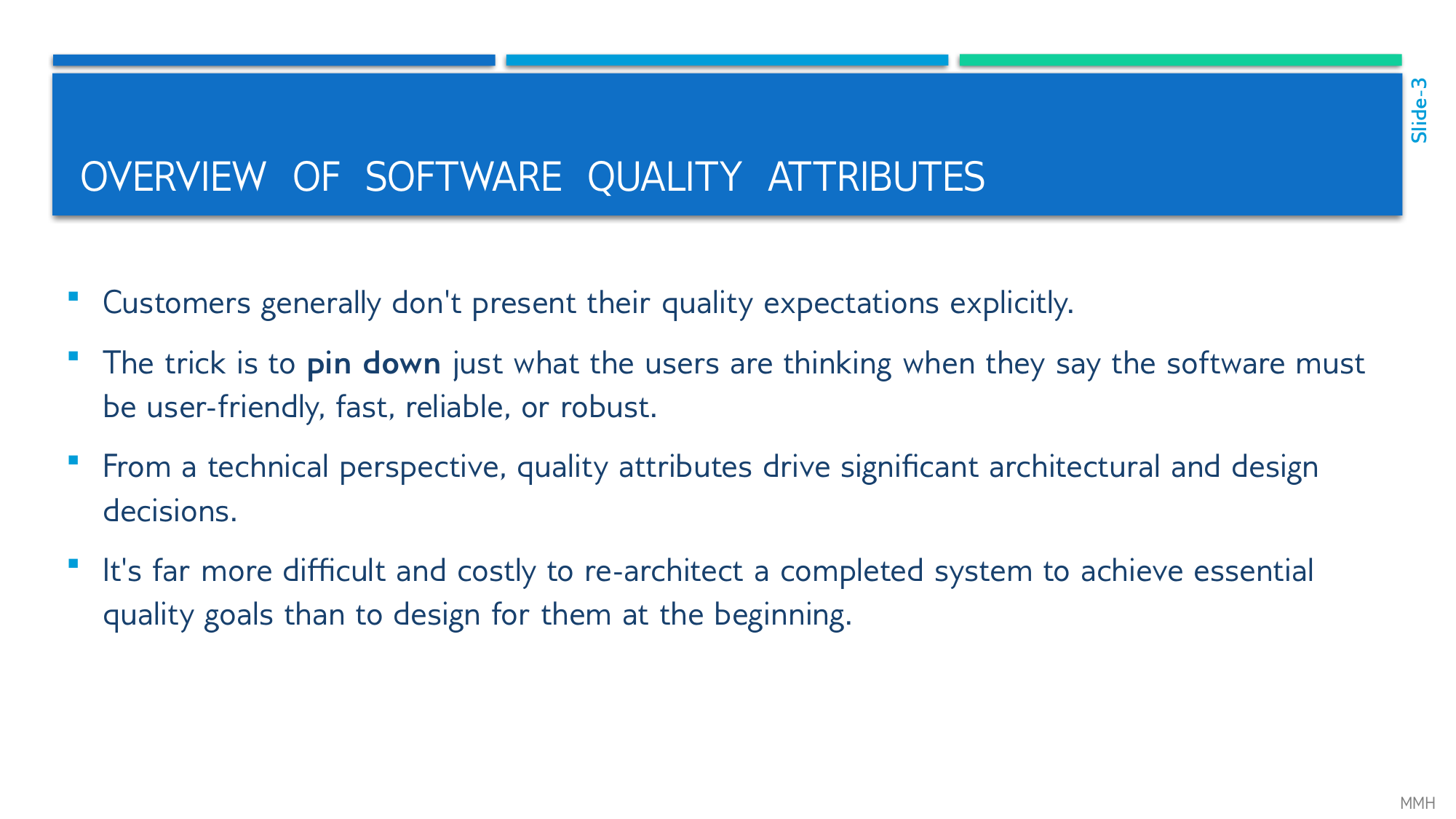

Slide-3
# Overview  of  software  quality  attributes
Customers generally don't present their quality expectations explicitly.
The trick is to pin down just what the users are thinking when they say the software must be user-friendly, fast, reliable, or robust.
From a technical perspective, quality attributes drive significant architectural and design decisions.
It's far more difficult and costly to re-architect a completed system to achieve essential quality goals than to design for them at the beginning.

  MMH